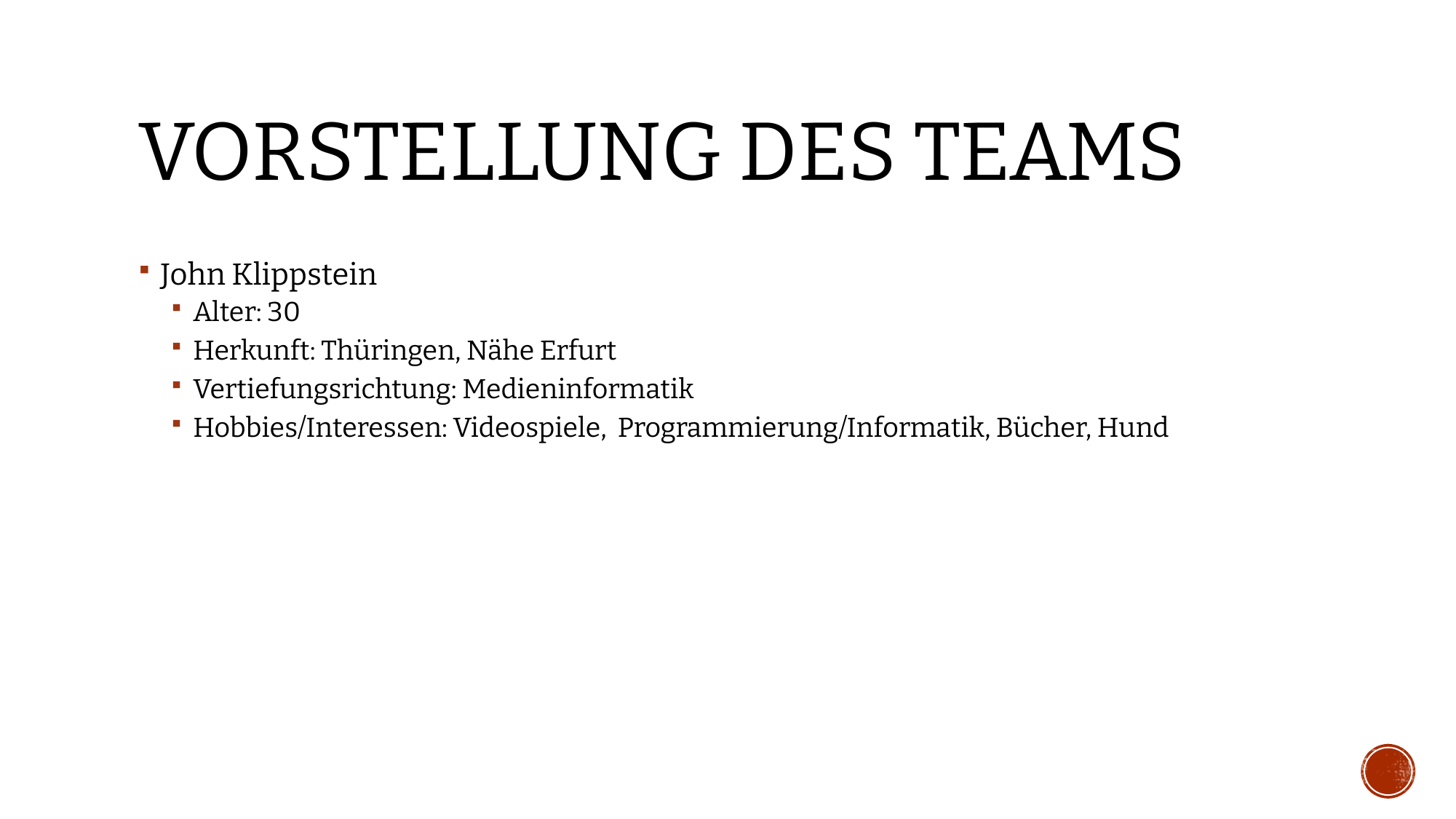

# Vorstellung des Teams
John Klippstein
Alter: 30
Herkunft: Thüringen, Nähe Erfurt
Vertiefungsrichtung: Medieninformatik
Hobbies/Interessen: Videospiele,  Programmierung/Informatik, Bücher, Hund